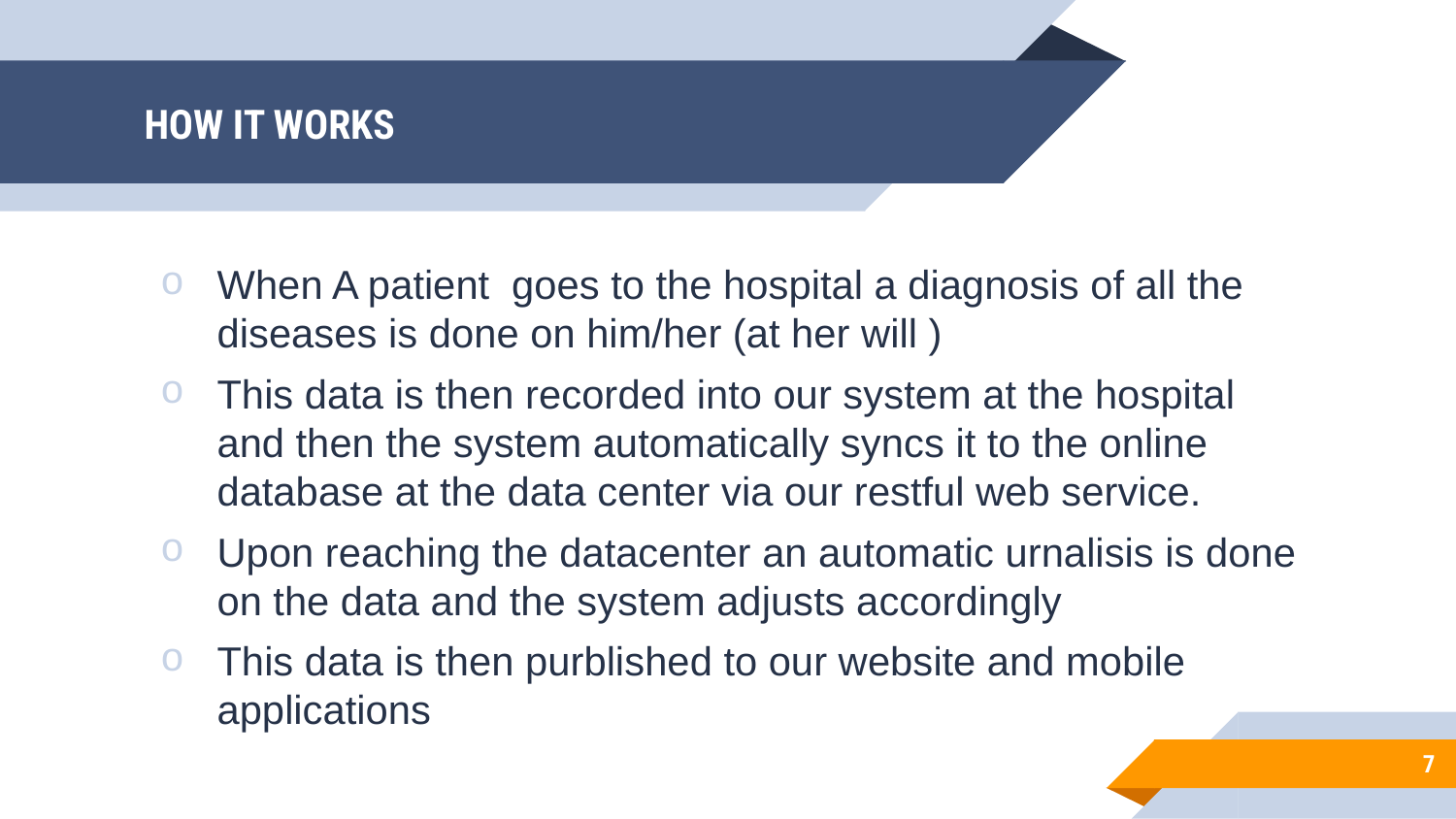

# HOW IT WORKS
When A patient  goes to the hospital a diagnosis of all the diseases is done on him/her (at her will )
This data is then recorded into our system at the hospital and then the system automatically syncs it to the online database at the data center via our restful web service.
Upon reaching the datacenter an automatic urnalisis is done on the data and the system adjusts accordingly
This data is then purblished to our website and mobile applications

7